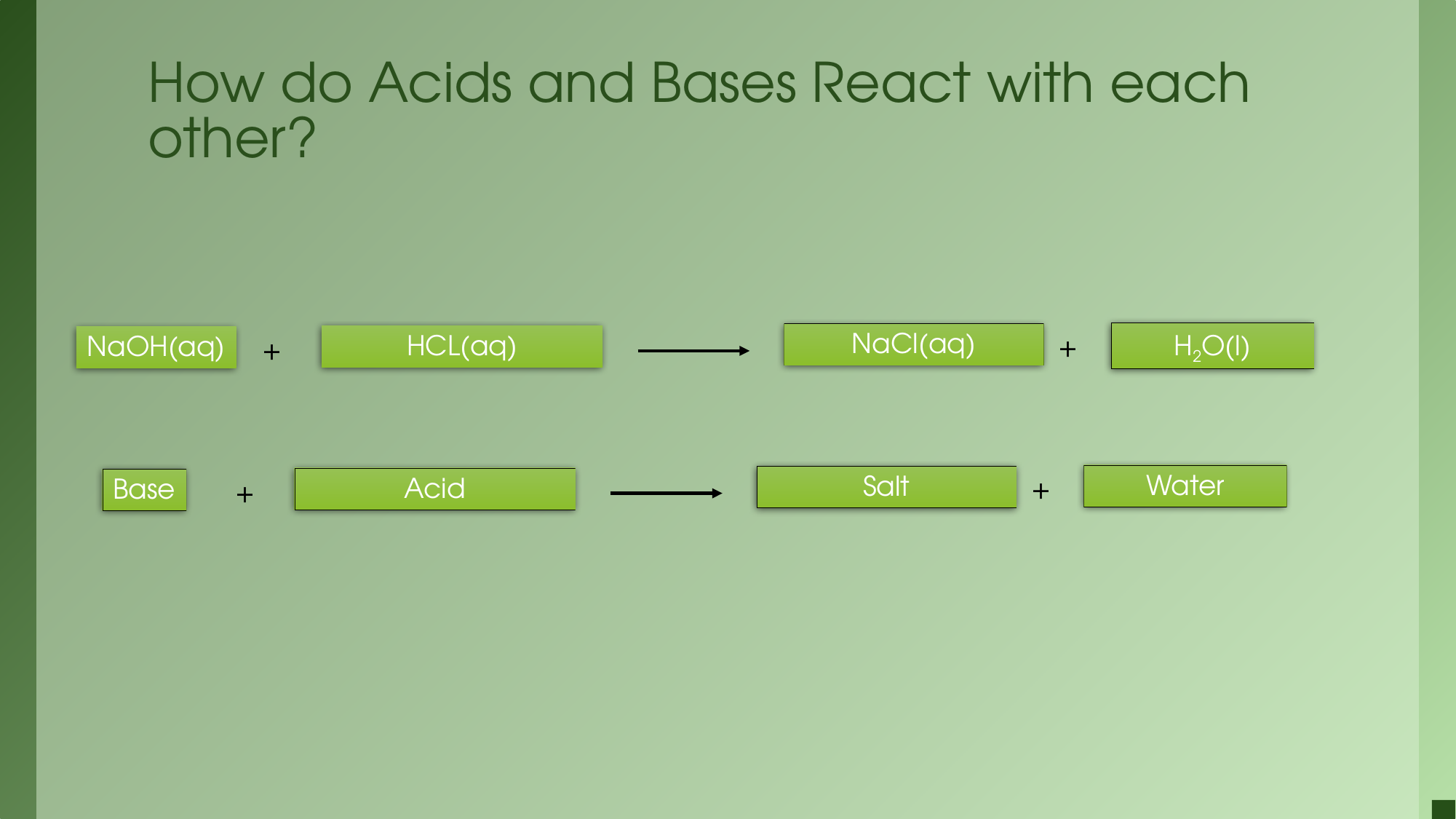

# How do Acids and Bases React with each other?
H2O(l)
NaCl(aq)
HCL(aq)
+
NaOH(aq)
+
Water
Salt
Acid
+
Base
+